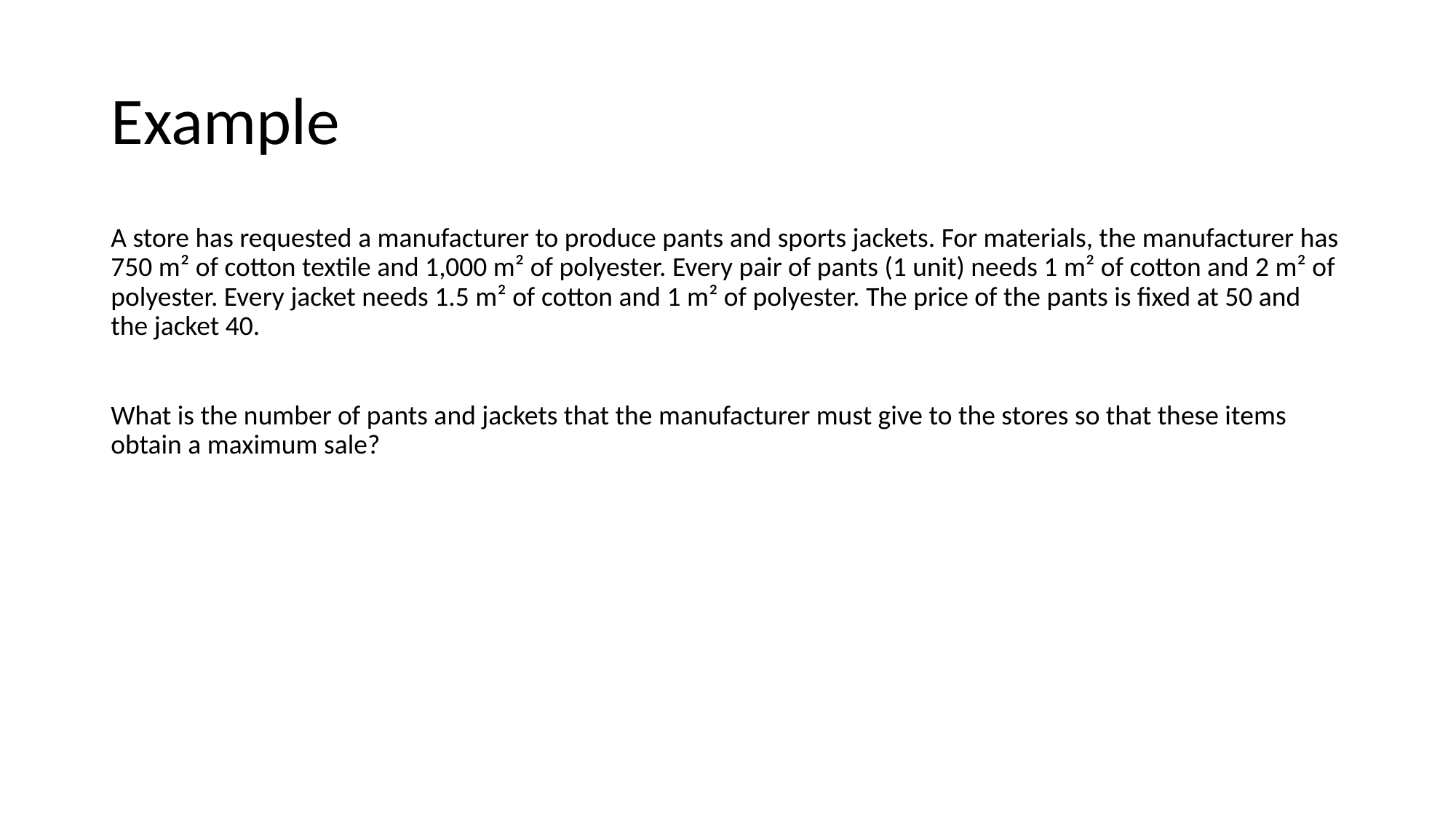

# Example
A store has requested a manufacturer to produce pants and sports jackets. For materials, the manufacturer has 750 m² of cotton textile and 1,000 m² of polyester. Every pair of pants (1 unit) needs 1 m² of cotton and 2 m² of polyester. Every jacket needs 1.5 m² of cotton and 1 m² of polyester. The price of the pants is fixed at 50 and the jacket 40.

What is the number of pants and jackets that the manufacturer must give to the stores so that these items obtain a maximum sale?